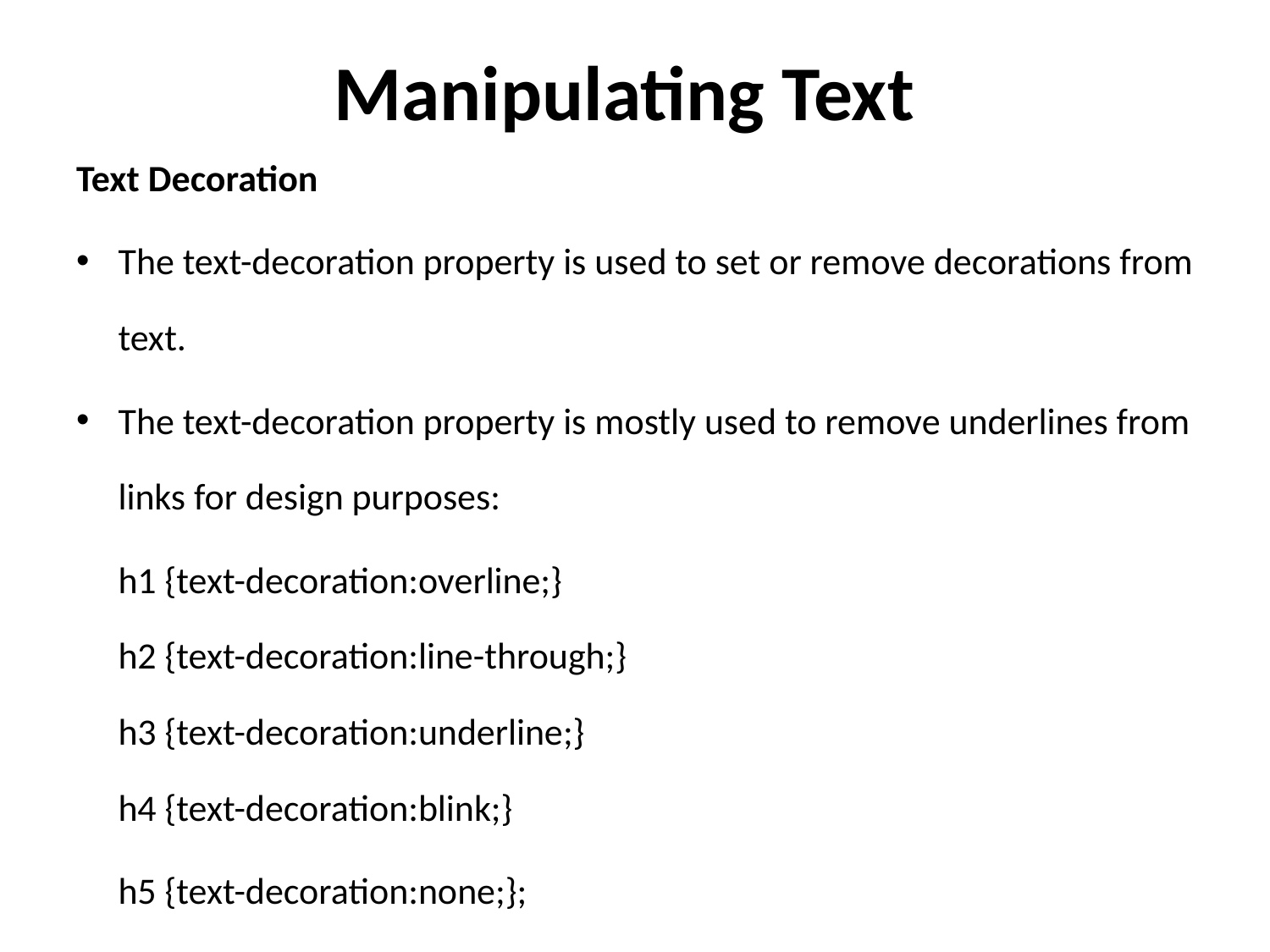

# Manipulating Text
Text Decoration
The text-decoration property is used to set or remove decorations from text.
The text-decoration property is mostly used to remove underlines from links for design purposes:
	h1 {text-decoration:overline;}
h2 {text-decoration:line-through;}
h3 {text-decoration:underline;}
h4 {text-decoration:blink;}
	h5 {text-decoration:none;};